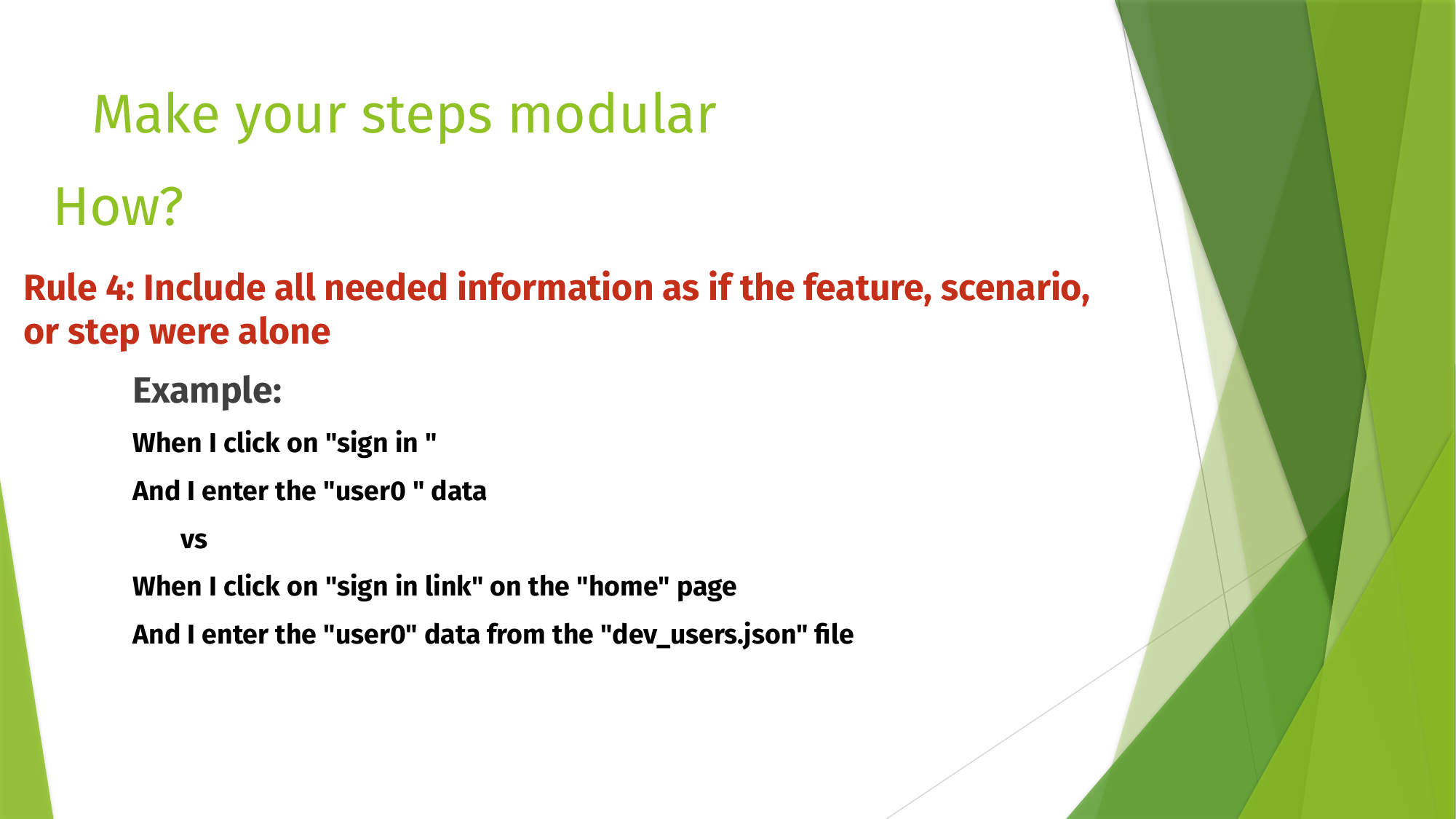

# Make your steps modular
How?
Rule 4: Include all needed information as if the feature, scenario, or step were alone
	Example:
	When I click on "sign in "
	And I enter the "user0 " data
                        vs
	When I click on "sign in link" on the "home" page
	And I enter the "user0" data from the "dev_users.json" file